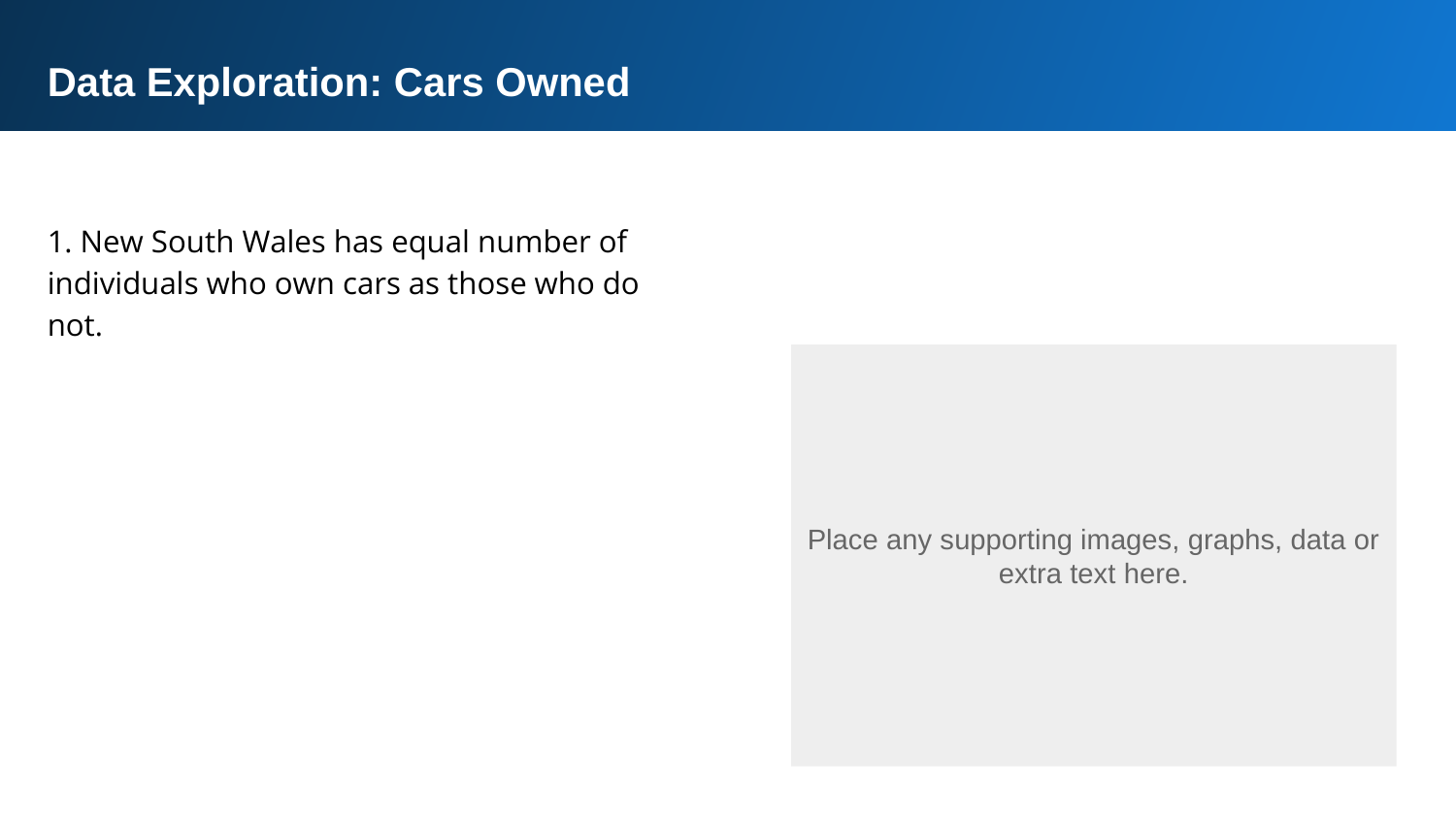

Data Exploration: Cars Owned
1. New South Wales has equal number of individuals who own cars as those who do not.

Place any supporting images, graphs, data or extra text here.